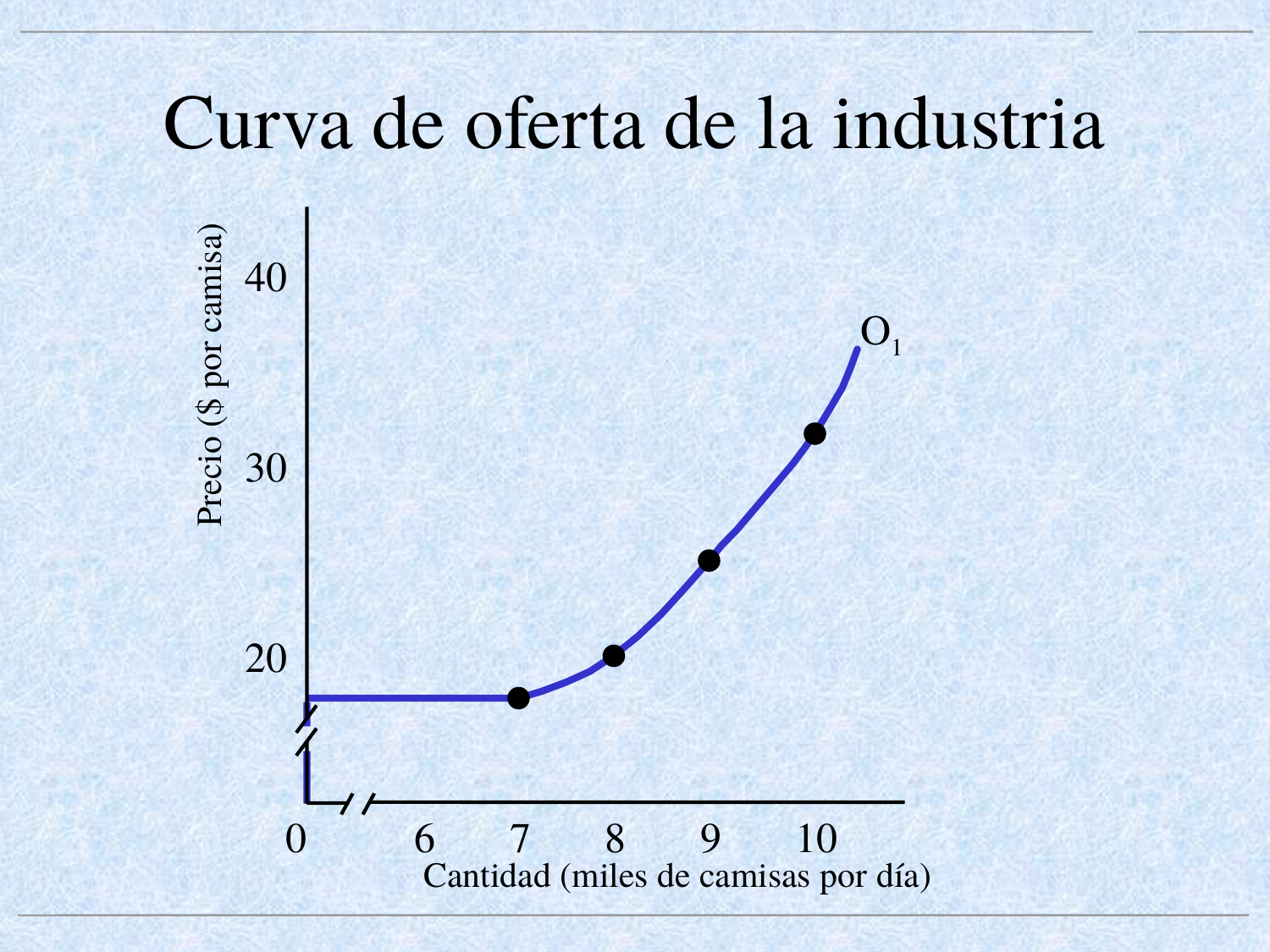

# Curva de oferta de la industria

40
O1

Precio ($ por camisa)
30
20

0
6       7       8       9       10

Cantidad (miles de camisas por día)